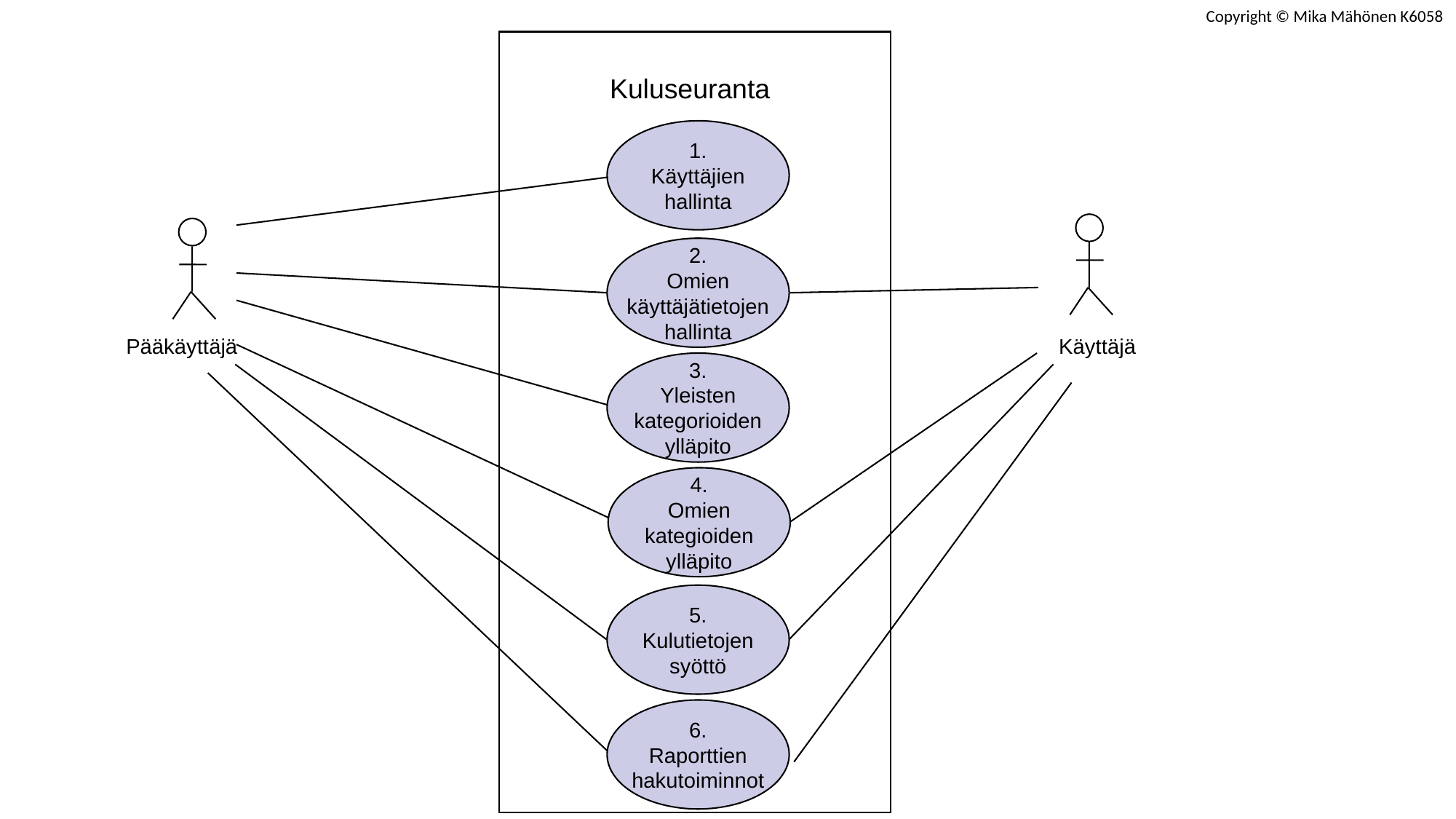

Copyright © Mika Mähönen K6058

Kuluseuranta
1.
Käyttäjien
hallinta

2.
Omien
käyttäjätietojen
hallinta

Pääkäyttäjä
Käyttäjä

3.
Yleisten
kategorioiden
ylläpito

4.
Omien
kategioiden
ylläpito
5.
Kulutietojen
syöttö
6.
Raporttien
hakutoiminnot